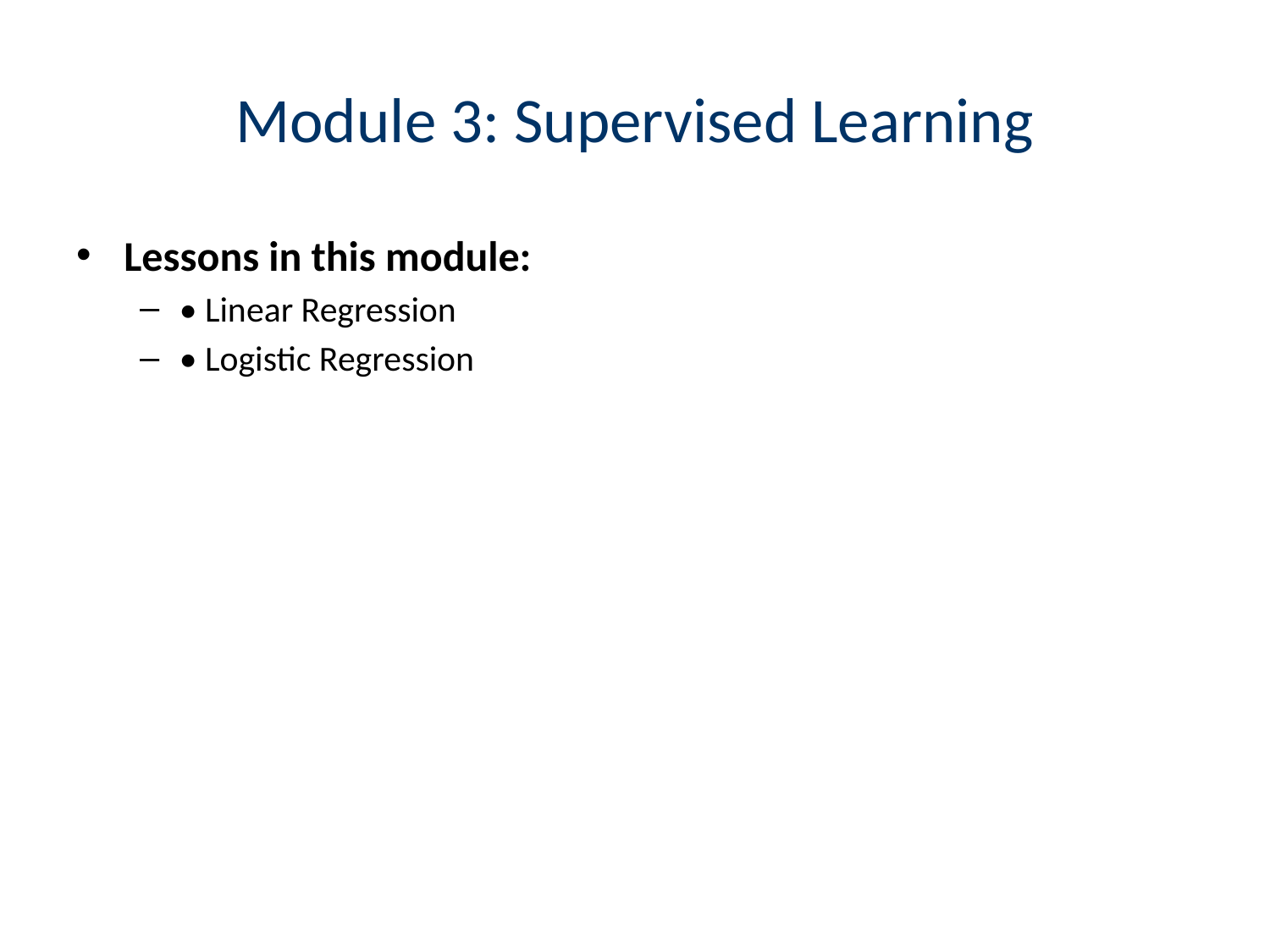

# Module 3: Supervised Learning
Lessons in this module:
• Linear Regression
• Logistic Regression